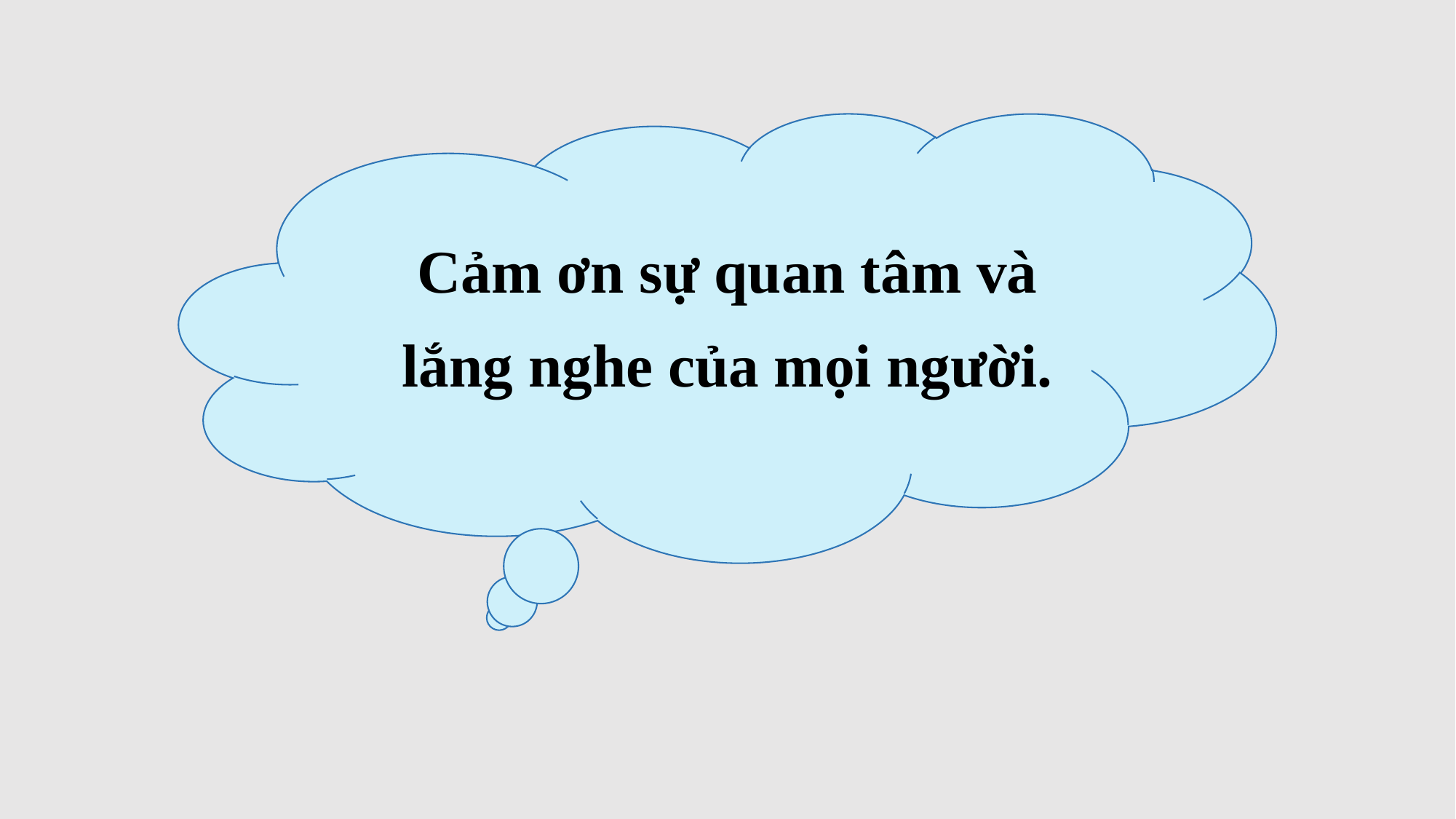

Cảm ơn sự quan tâm và lắng nghe của mọi người.